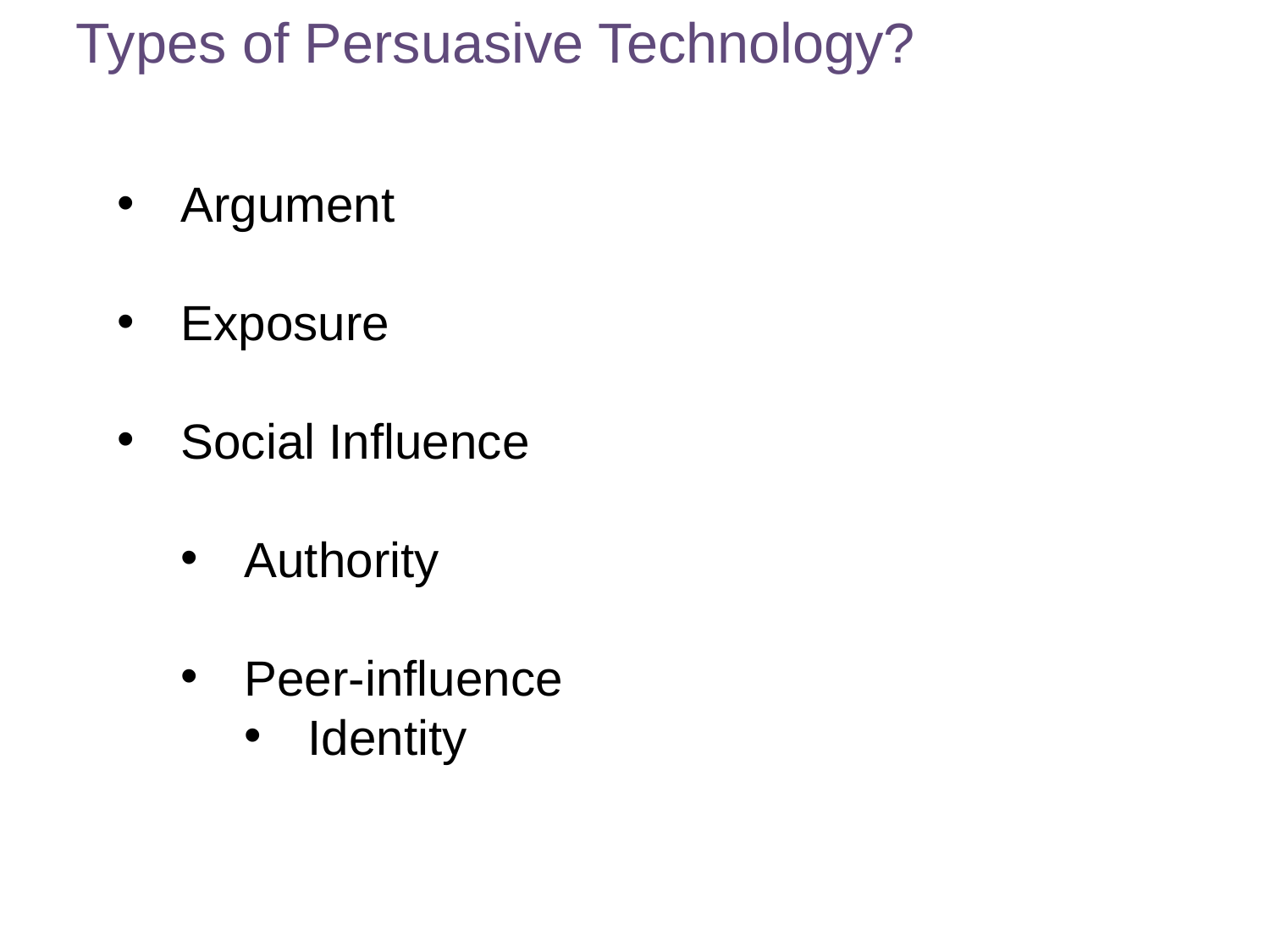

Types of Persuasive Technology?
Argument

Exposure

Social Influence

Authority

Peer-influence
Identity